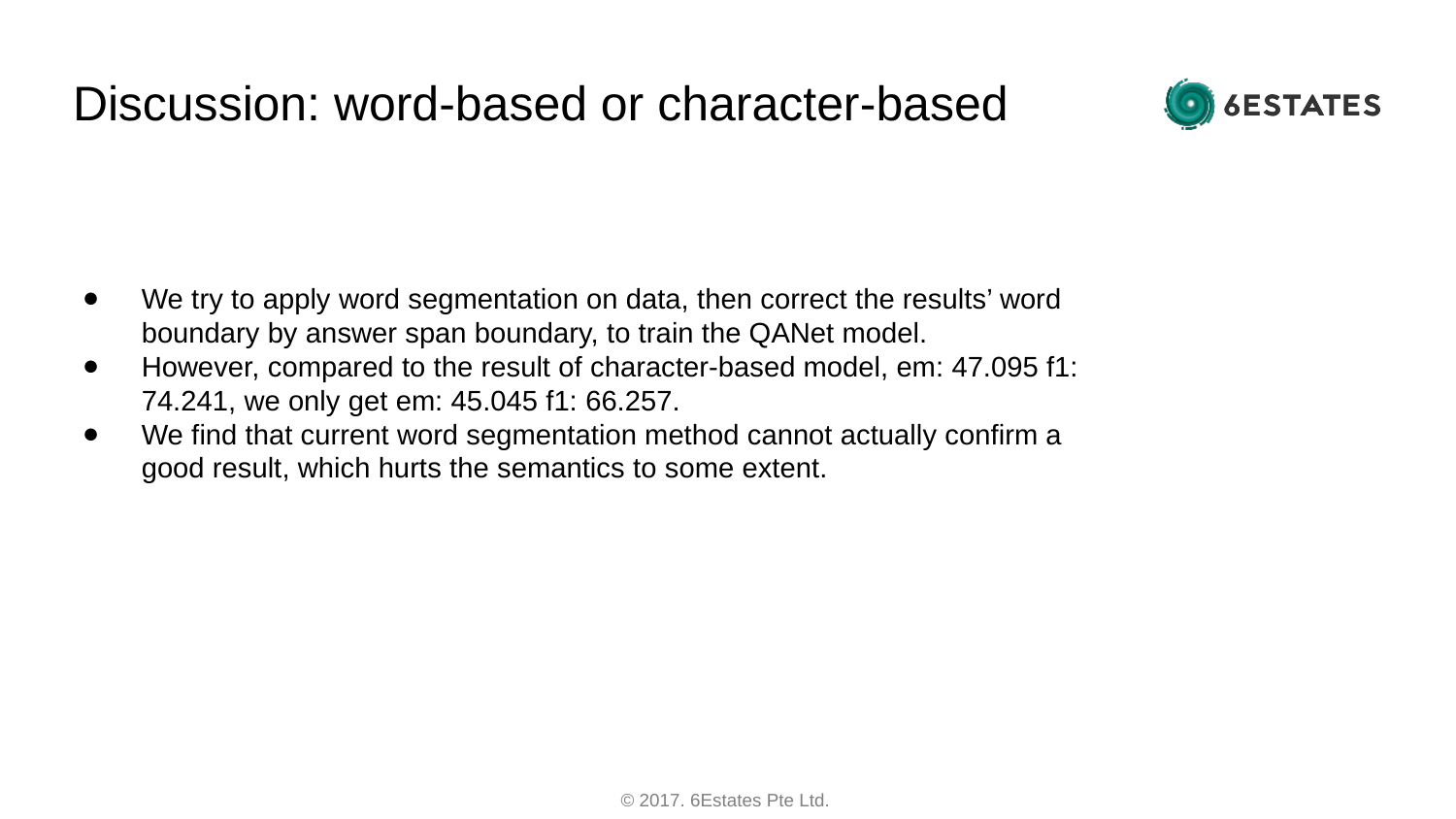

Discussion: word-based or character-based
We try to apply word segmentation on data, then correct the results’ word boundary by answer span boundary, to train the QANet model.
However, compared to the result of character-based model, em: 47.095 f1: 74.241, we only get em: 45.045 f1: 66.257.
We find that current word segmentation method cannot actually confirm a good result, which hurts the semantics to some extent.